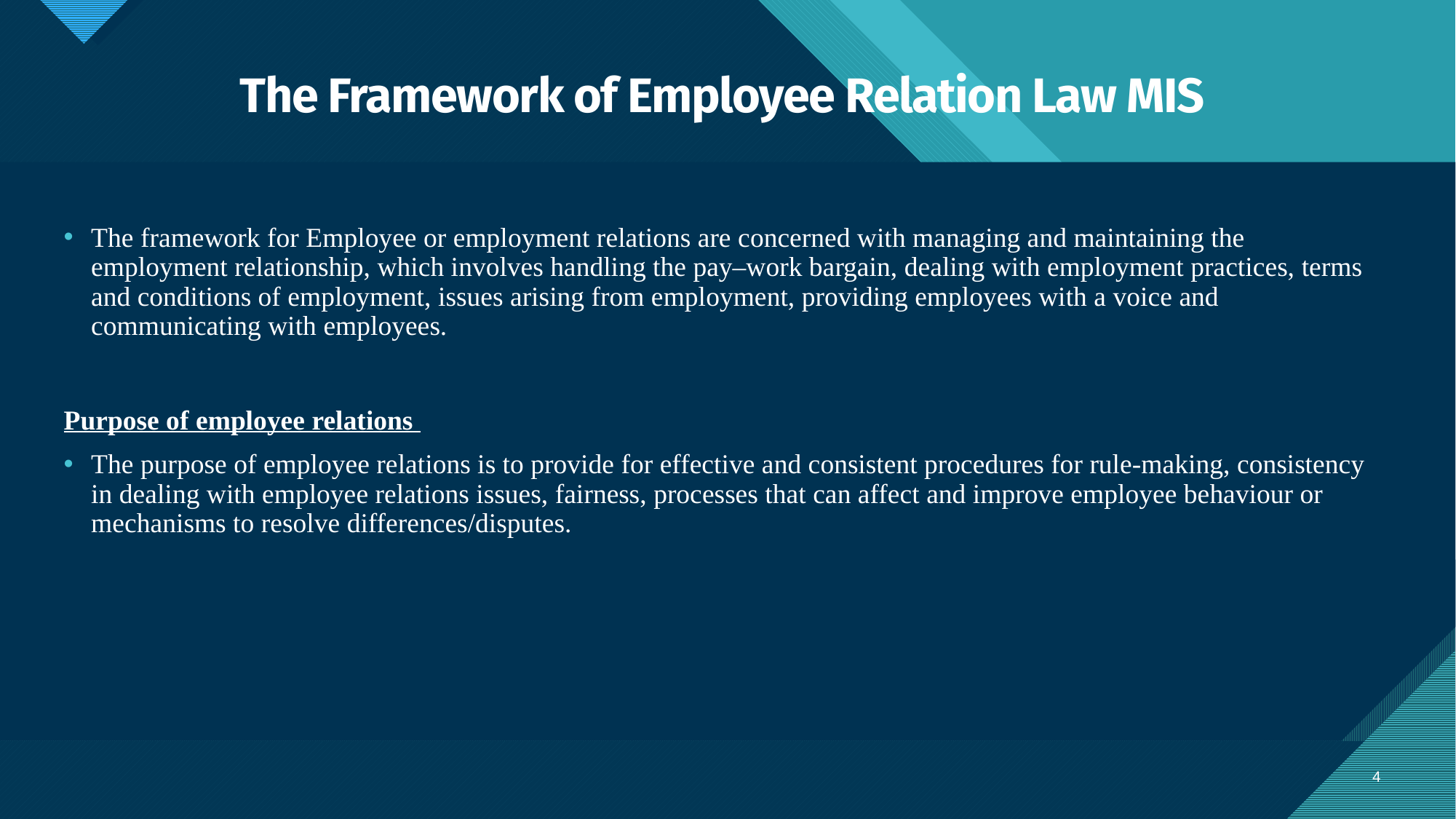

# The Framework of Employee Relation Law MIS
The framework for Employee or employment relations are concerned with managing and maintaining the employment relationship, which involves handling the pay–work bargain, dealing with employment practices, terms and conditions of employment, issues arising from employment, providing employees with a voice and communicating with employees.

Purpose of employee relations
The purpose of employee relations is to provide for effective and consistent procedures for rule-making, consistency in dealing with employee relations issues, fairness, processes that can affect and improve employee behaviour or mechanisms to resolve differences/disputes.

4